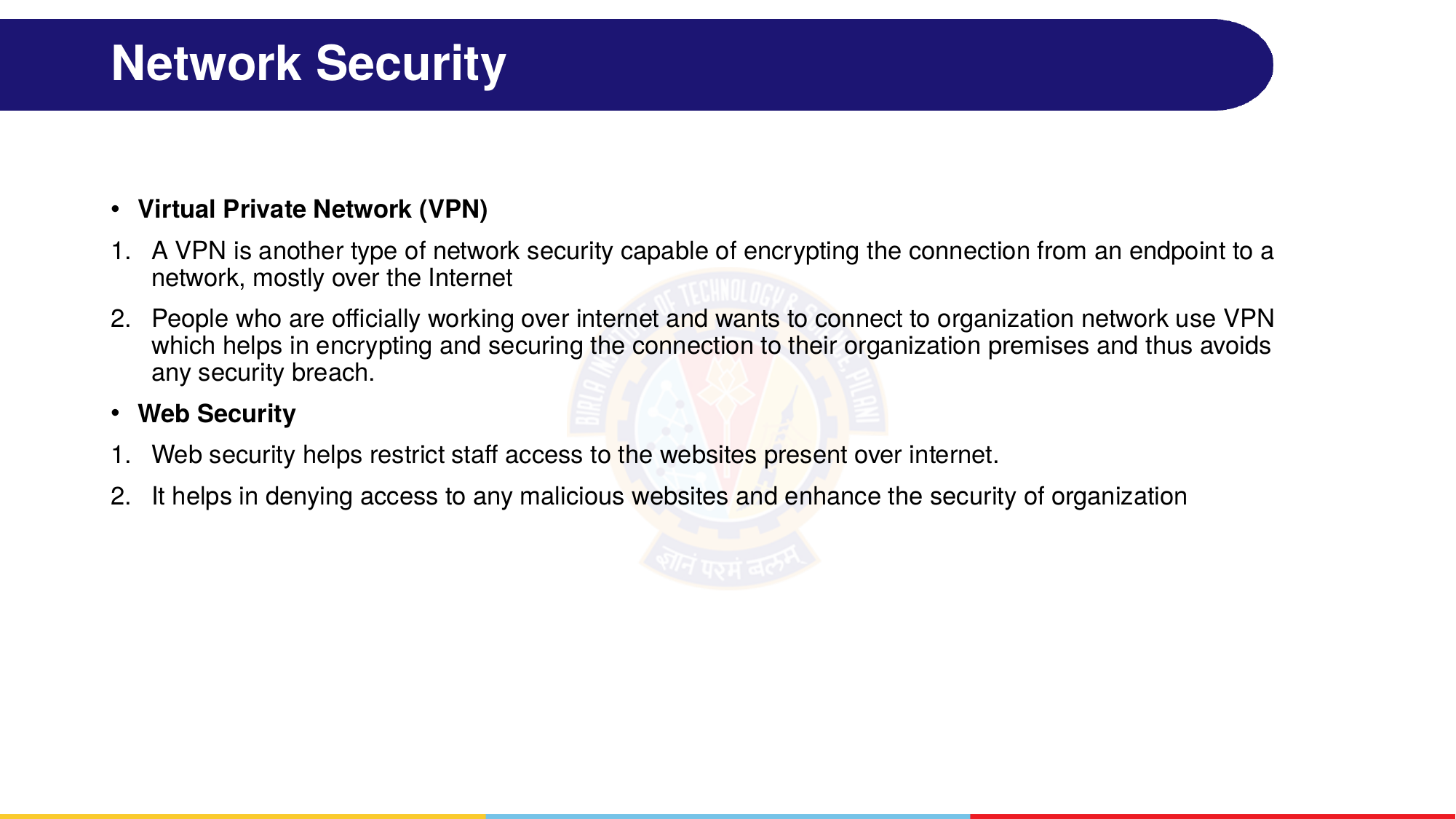

# Network Security
Virtual Private Network (VPN)
A VPN is another type of network security capable of encrypting the connection from an endpoint to a network, mostly over the Internet
People who are officially working over internet and wants to connect to organization network use VPN which helps in encrypting and securing the connection to their organization premises and thus avoids any security breach.
Web Security
Web security helps restrict staff access to the websites present over internet.
It helps in denying access to any malicious websites and enhance the security of organization